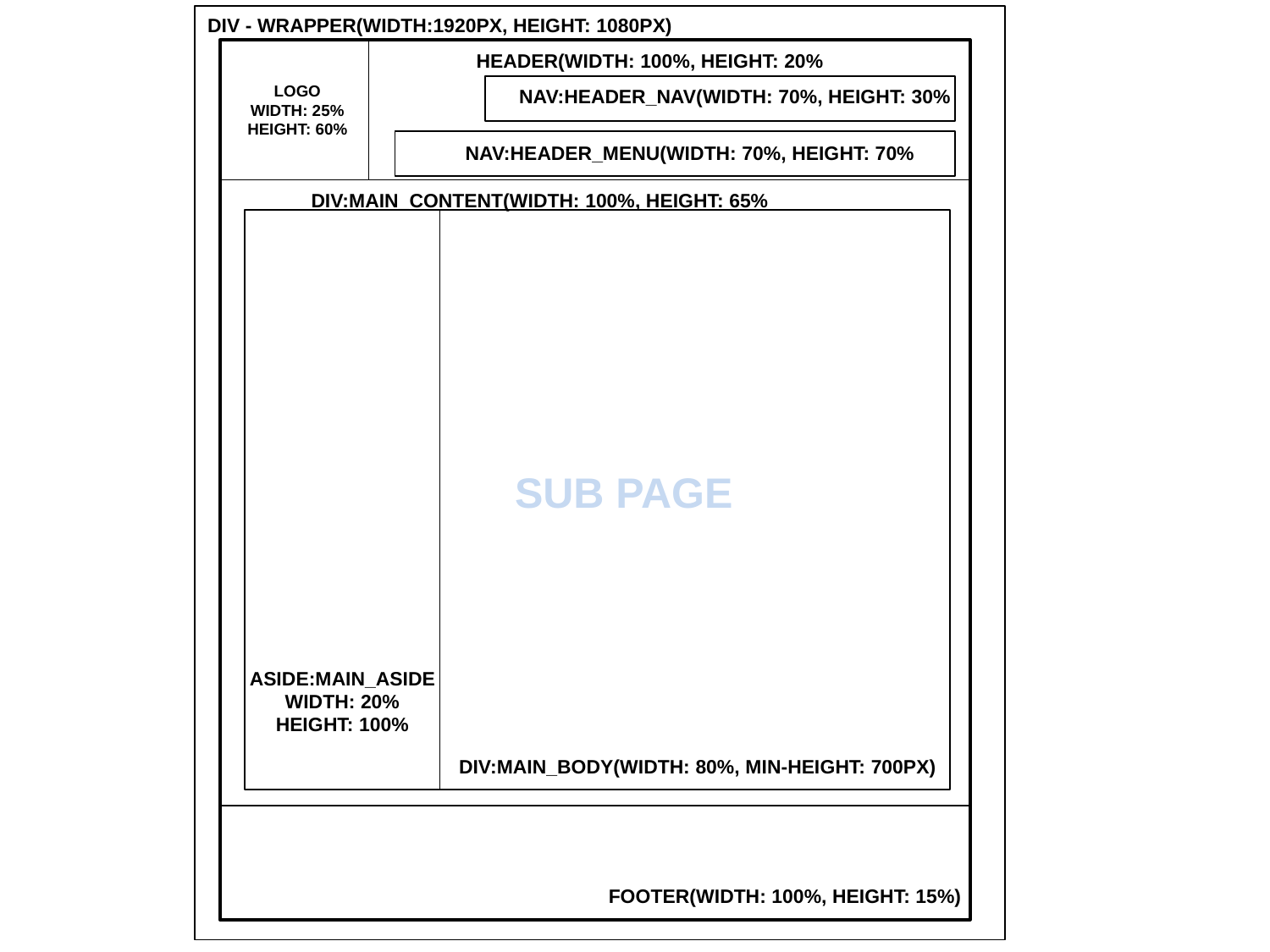

DIV - WRAPPER(WIDTH:1920PX, HEIGHT: 1080PX)

HEADER(WIDTH: 100%, HEIGHT: 20%

NAV:HEADER_NAV(WIDTH: 70%, HEIGHT: 30%
LOGO
WIDTH: 25%
HEIGHT: 60%

NAV:HEADER_MENU(WIDTH: 70%, HEIGHT: 70%
DIV:MAIN_CONTENT(WIDTH: 100%, HEIGHT: 65%

SUB PAGE
ASIDE:MAIN_ASIDE
WIDTH: 20%
HEIGHT: 100%
DIV:MAIN_BODY(WIDTH: 80%, MIN-HEIGHT: 700PX)

FOOTER(WIDTH: 100%, HEIGHT: 15%)